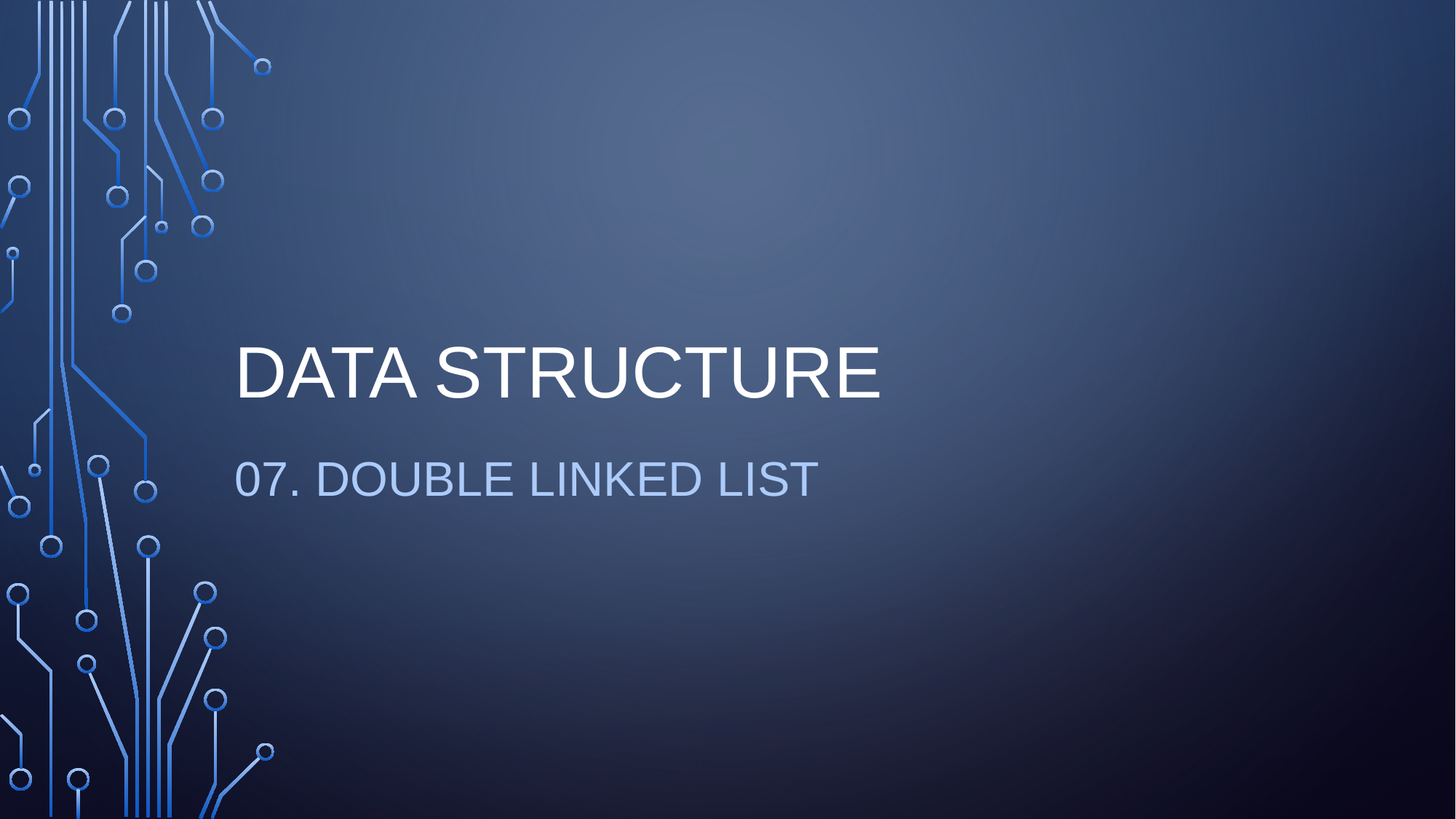

# Data Structure
07. Double Linked List